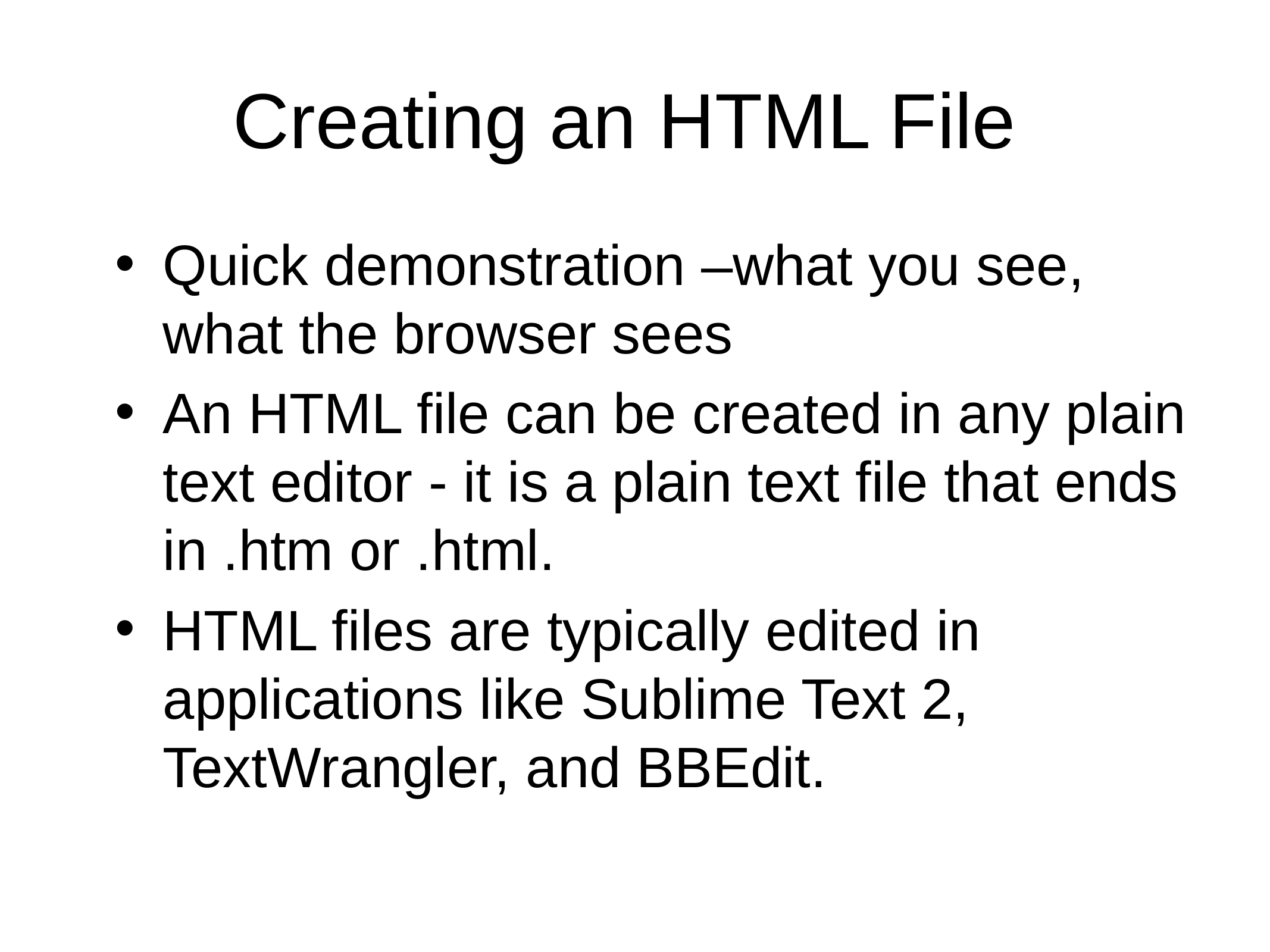

# Creating an HTML File
Quick demonstration –what you see, what the browser sees
An HTML file can be created in any plain text editor - it is a plain text file that ends in .htm or .html.
HTML files are typically edited in applications like Sublime Text 2, TextWrangler, and BBEdit.